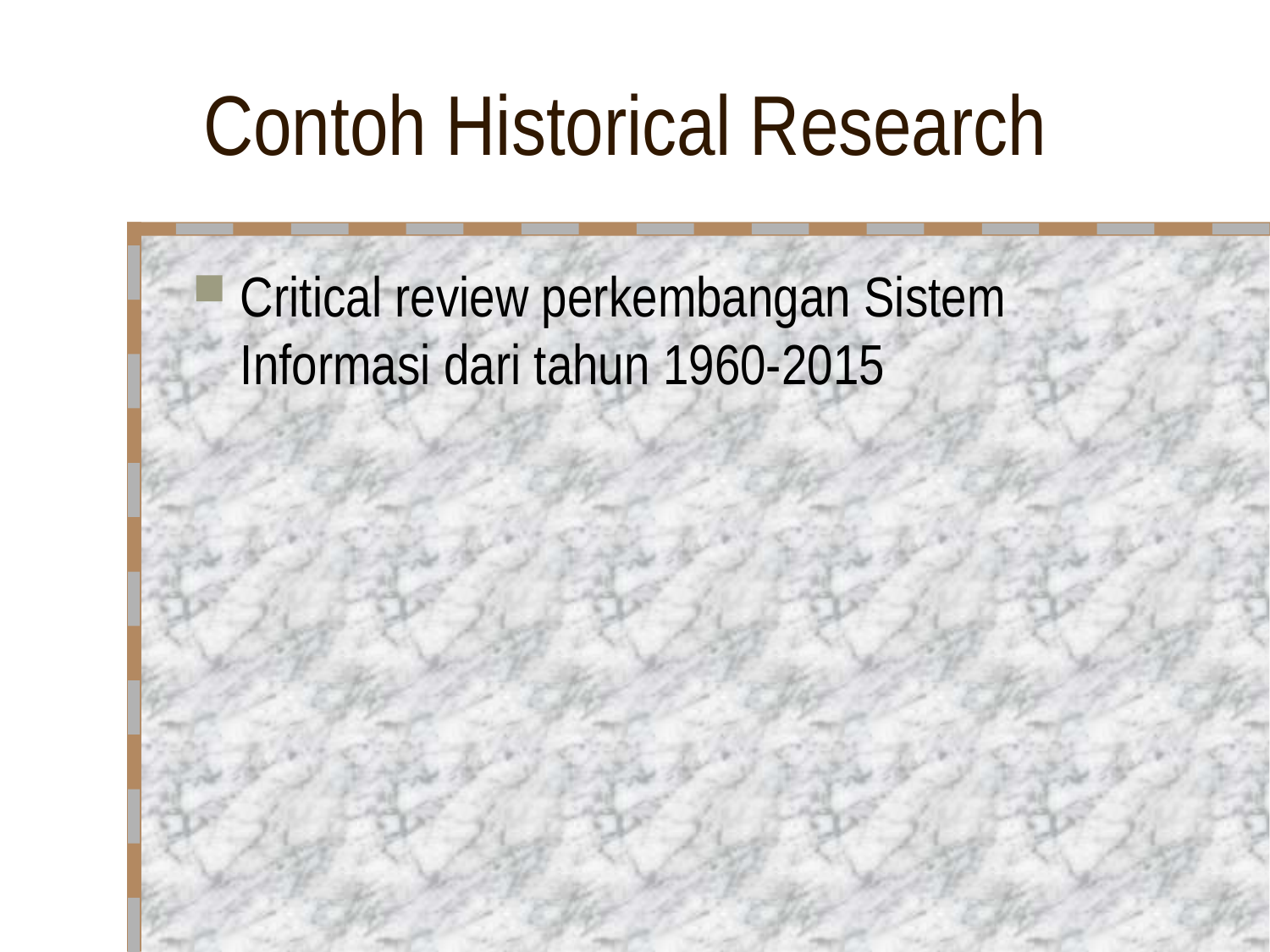

# Contoh Historical Research
Critical review perkembangan Sistem Informasi dari tahun 1960-2015